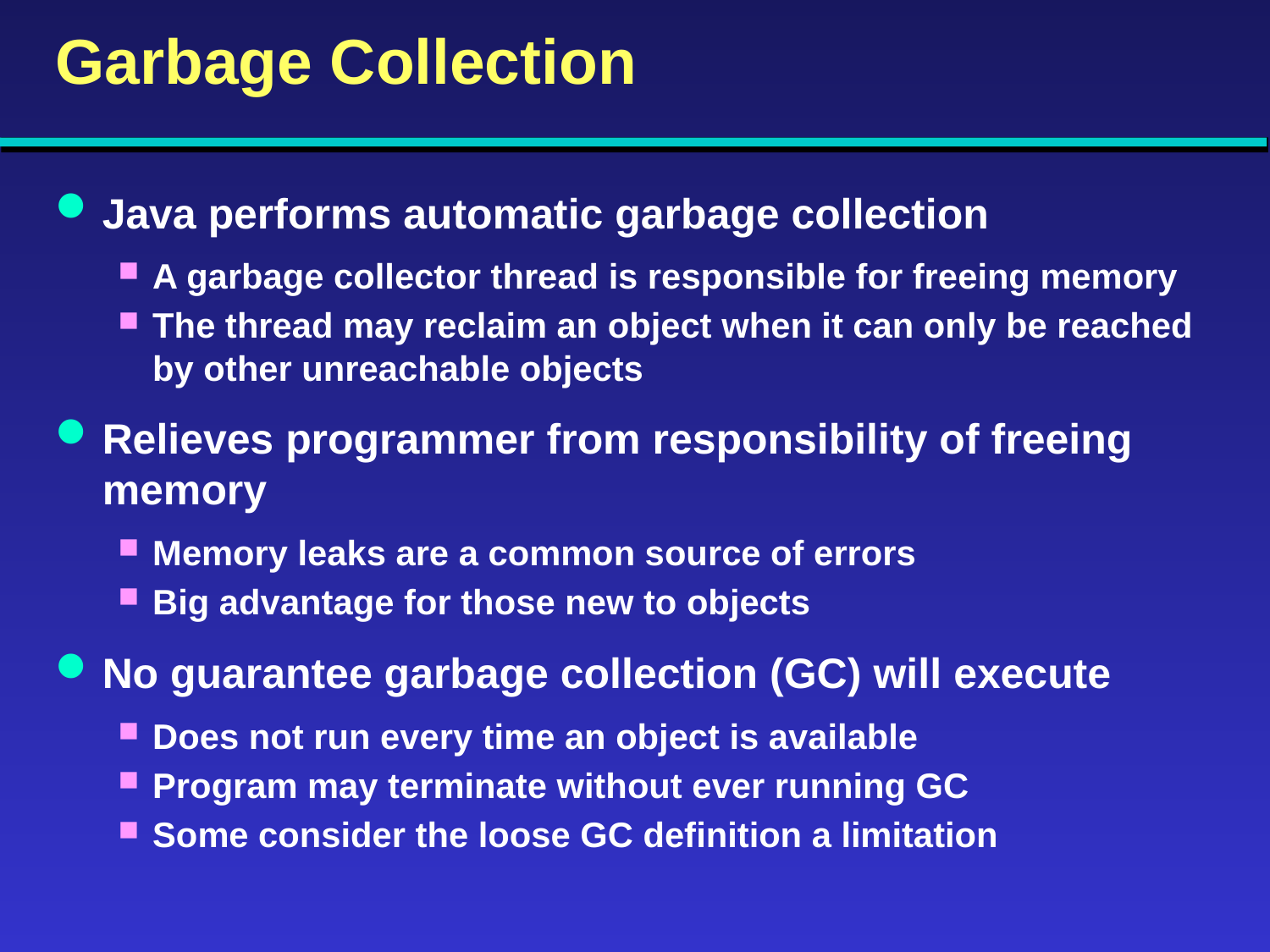

# Garbage Collection
Java performs automatic garbage collection
A garbage collector thread is responsible for freeing memory
The thread may reclaim an object when it can only be reached by other unreachable objects
Relieves programmer from responsibility of freeing memory
Memory leaks are a common source of errors
Big advantage for those new to objects
No guarantee garbage collection (GC) will execute
Does not run every time an object is available
Program may terminate without ever running GC
Some consider the loose GC definition a limitation